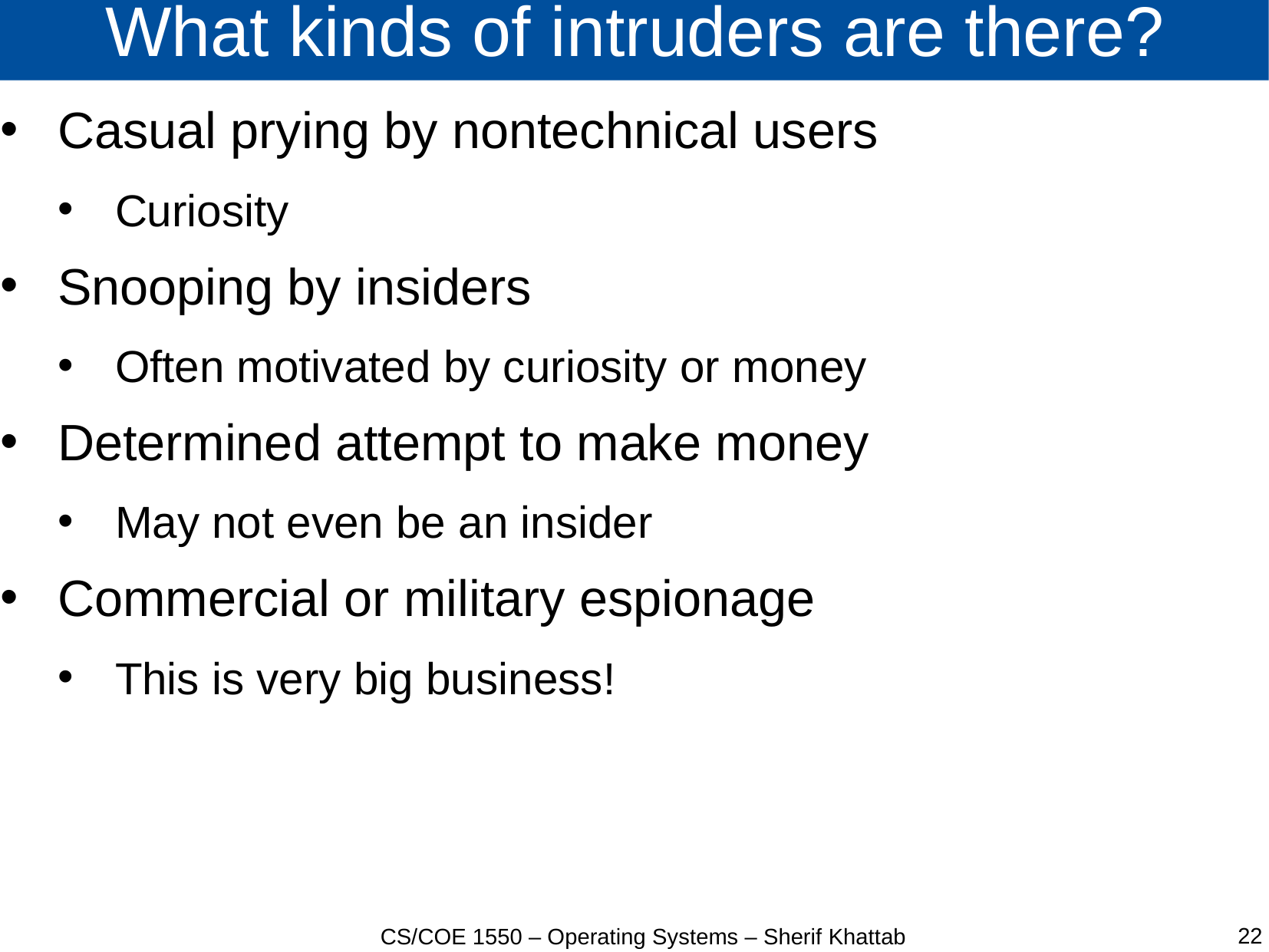

# What kinds of intruders are there?
Casual prying by nontechnical users
Curiosity
Snooping by insiders
Often motivated by curiosity or money
Determined attempt to make money
May not even be an insider
Commercial or military espionage
This is very big business!
22
CS/COE 1550 – Operating Systems – Sherif Khattab